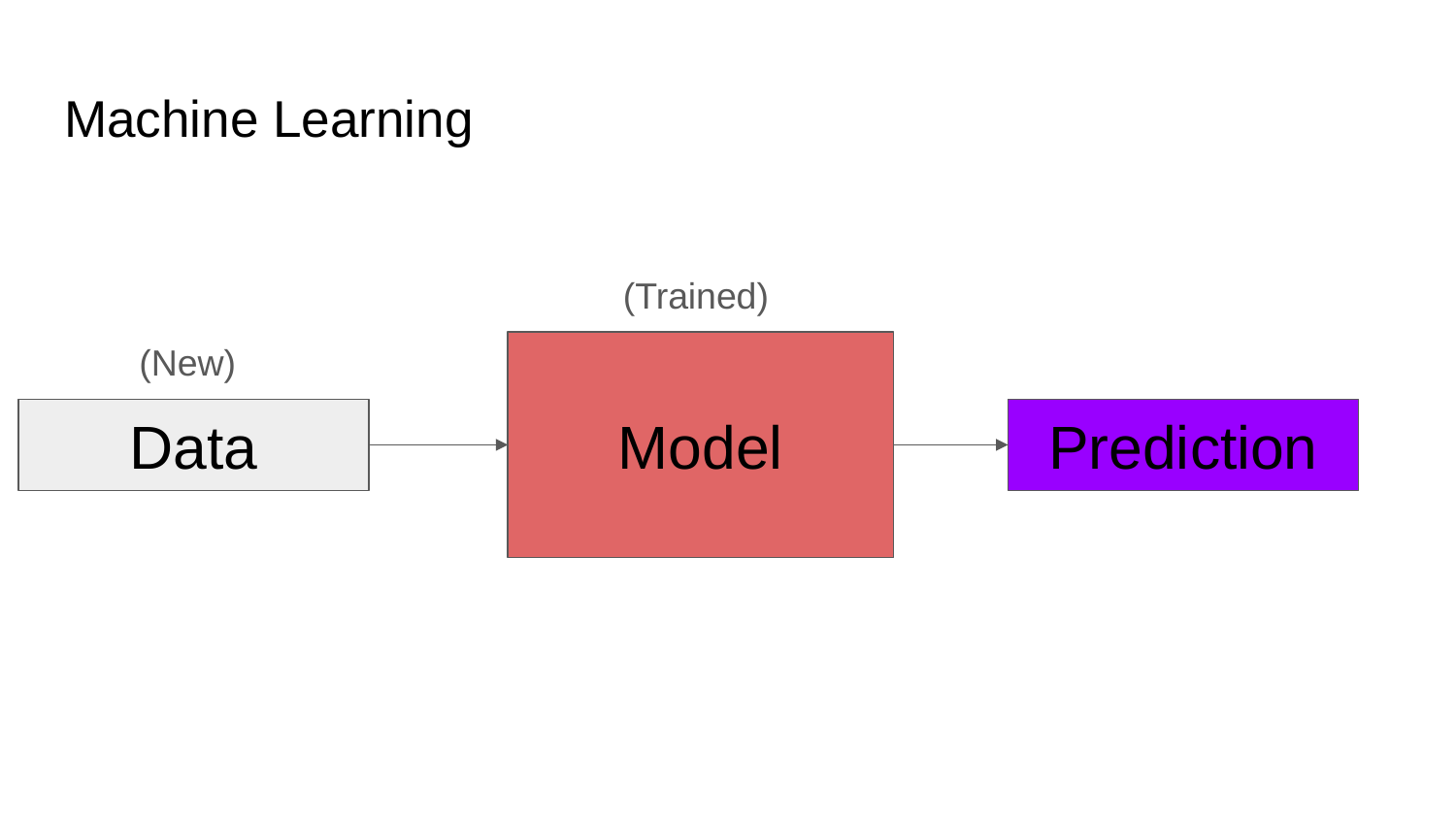

# Machine Learning
(Trained)
(New)
Model
Data
Prediction